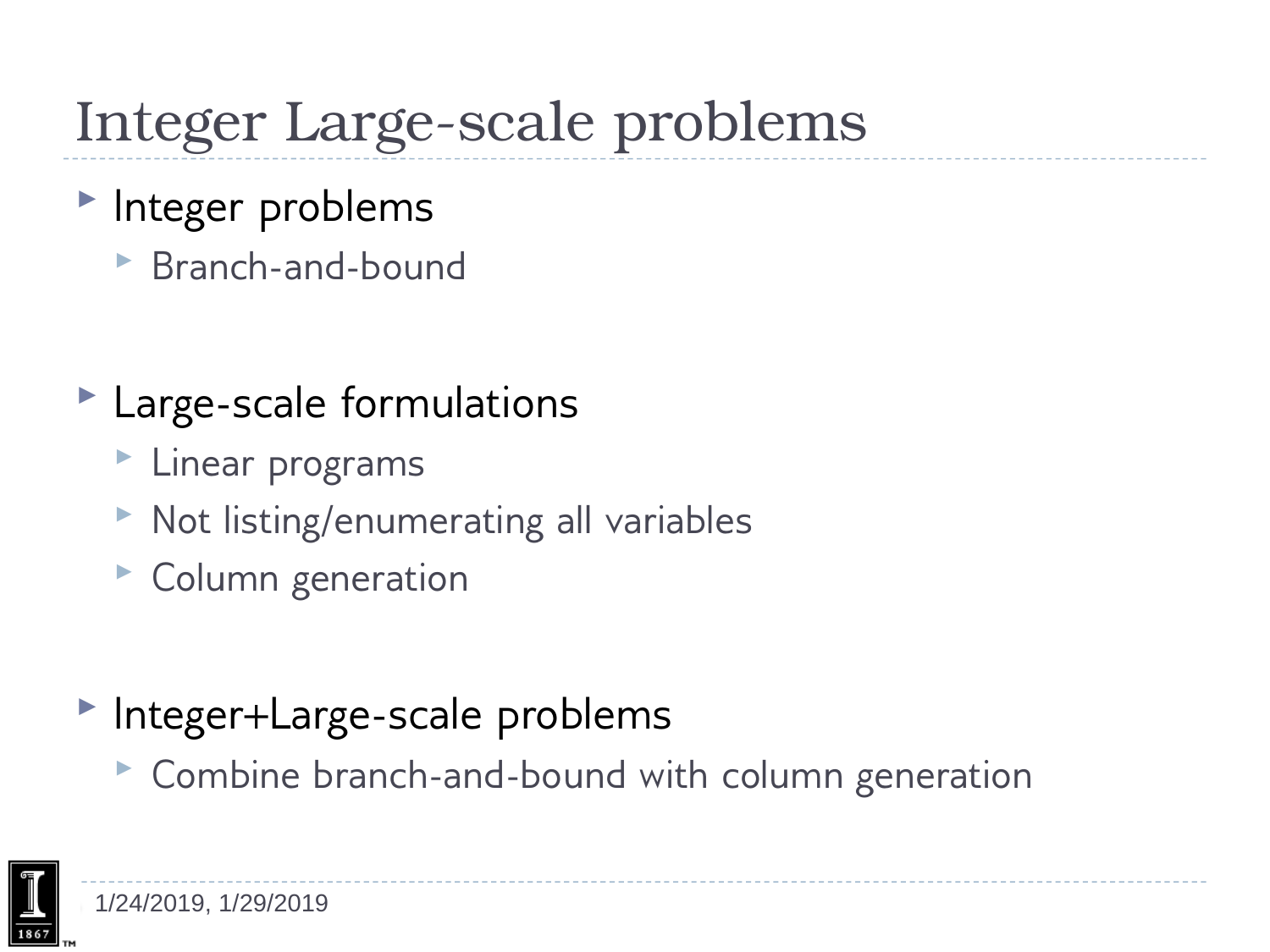

# Integer Large-scale problems
Integer problems
Branch-and-bound

Large-scale formulations
Linear programs
Not listing/enumerating all variables
Column generation

Integer+Large-scale problems
Combine branch-and-bound with column generation

1/24/2019, 1/29/2019